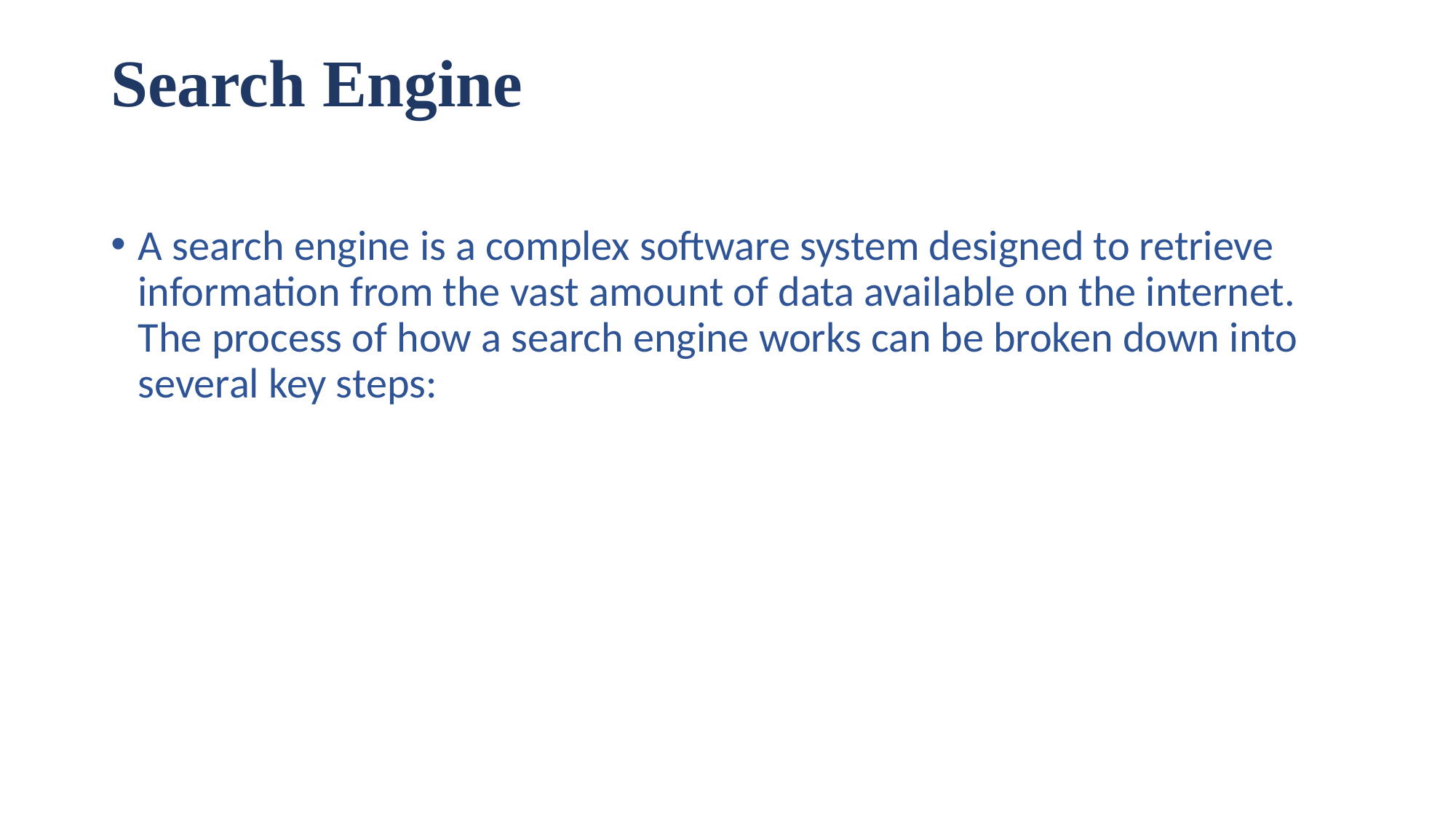

# Search Engine
A search engine is a complex software system designed to retrieve information from the vast amount of data available on the internet. The process of how a search engine works can be broken down into several key steps: